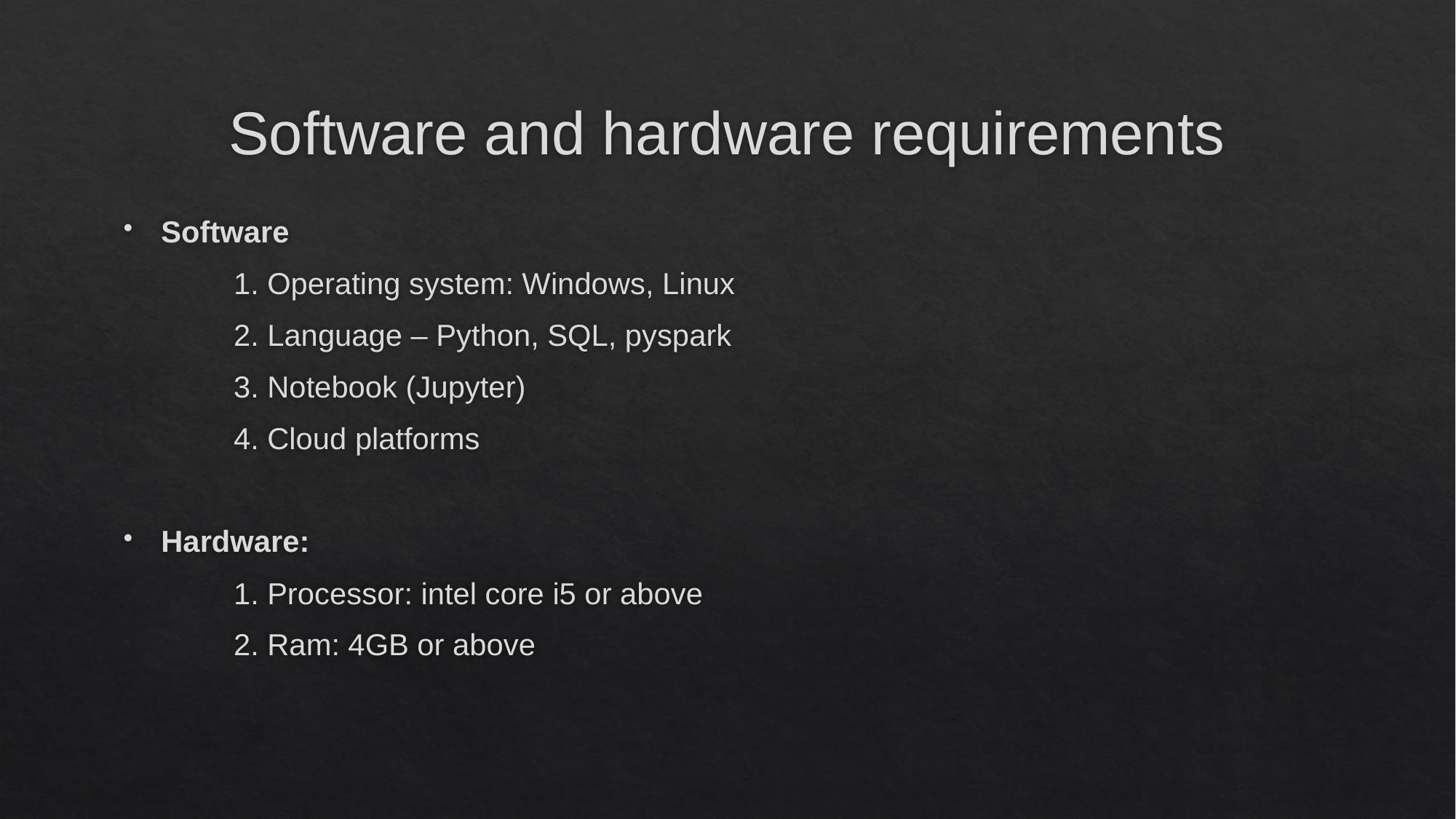

# Software and hardware requirements
Software
	1. Operating system: Windows, Linux
	2. Language – Python, SQL, pyspark
	3. Notebook (Jupyter)
	4. Cloud platforms

Hardware:
	1. Processor: intel core i5 or above
	2. Ram: 4GB or above